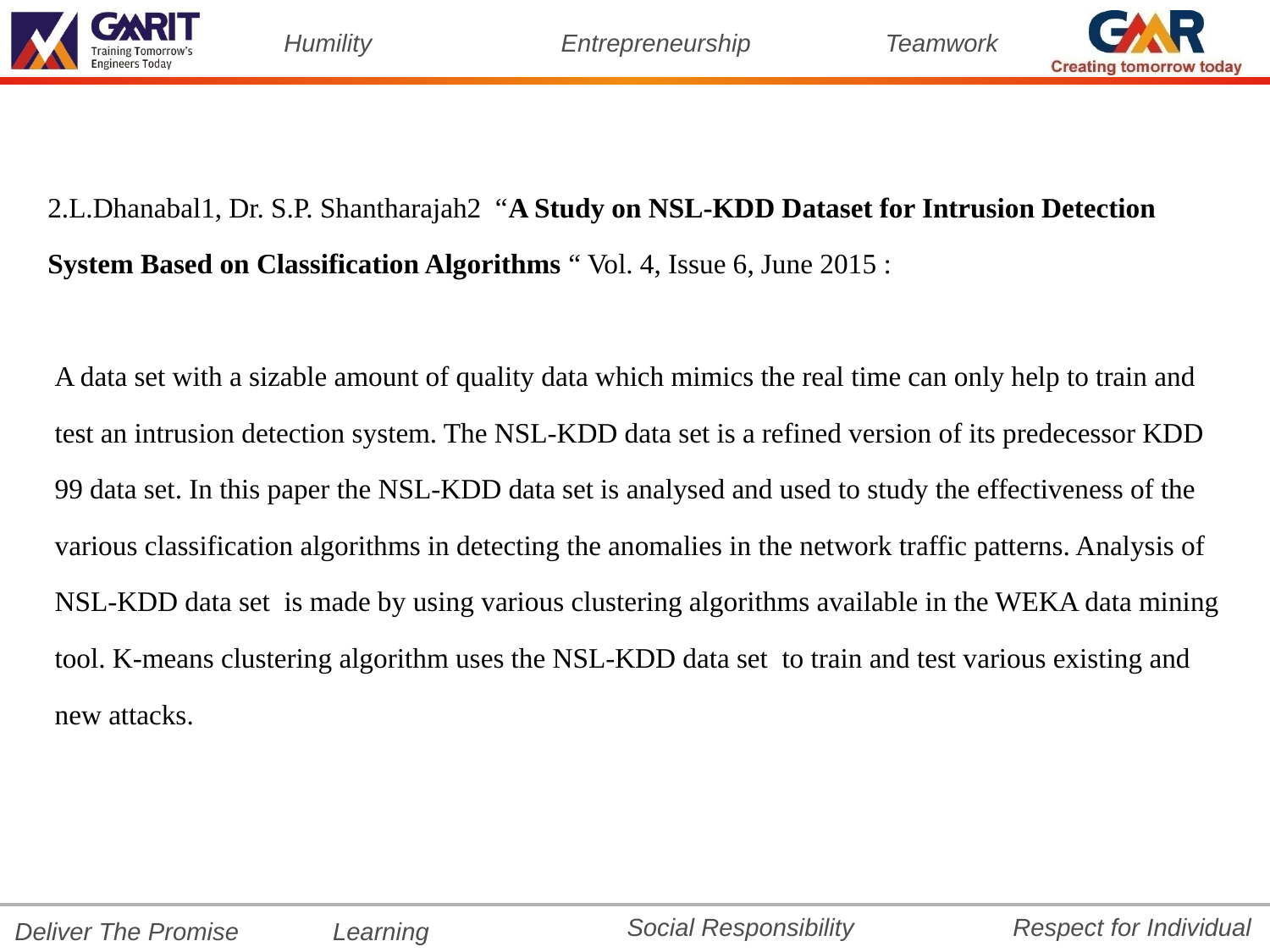

2.L.Dhanabal1, Dr. S.P. Shantharajah2  “A Study on NSL-KDD Dataset for Intrusion Detection
System Based on Classification Algorithms “ Vol. 4, Issue 6, June 2015 :

 A data set with a sizable amount of quality data which mimics the real time can only help to train and
 test an intrusion detection system. The NSL-KDD data set is a refined version of its predecessor KDD
 99 data set. In this paper the NSL-KDD data set is analysed and used to study the effectiveness of the
 various classification algorithms in detecting the anomalies in the network traffic patterns. Analysis of
 NSL-KDD data set  is made by using various clustering algorithms available in the WEKA data mining
 tool. K-means clustering algorithm uses the NSL-KDD data set  to train and test various existing and
 new attacks.